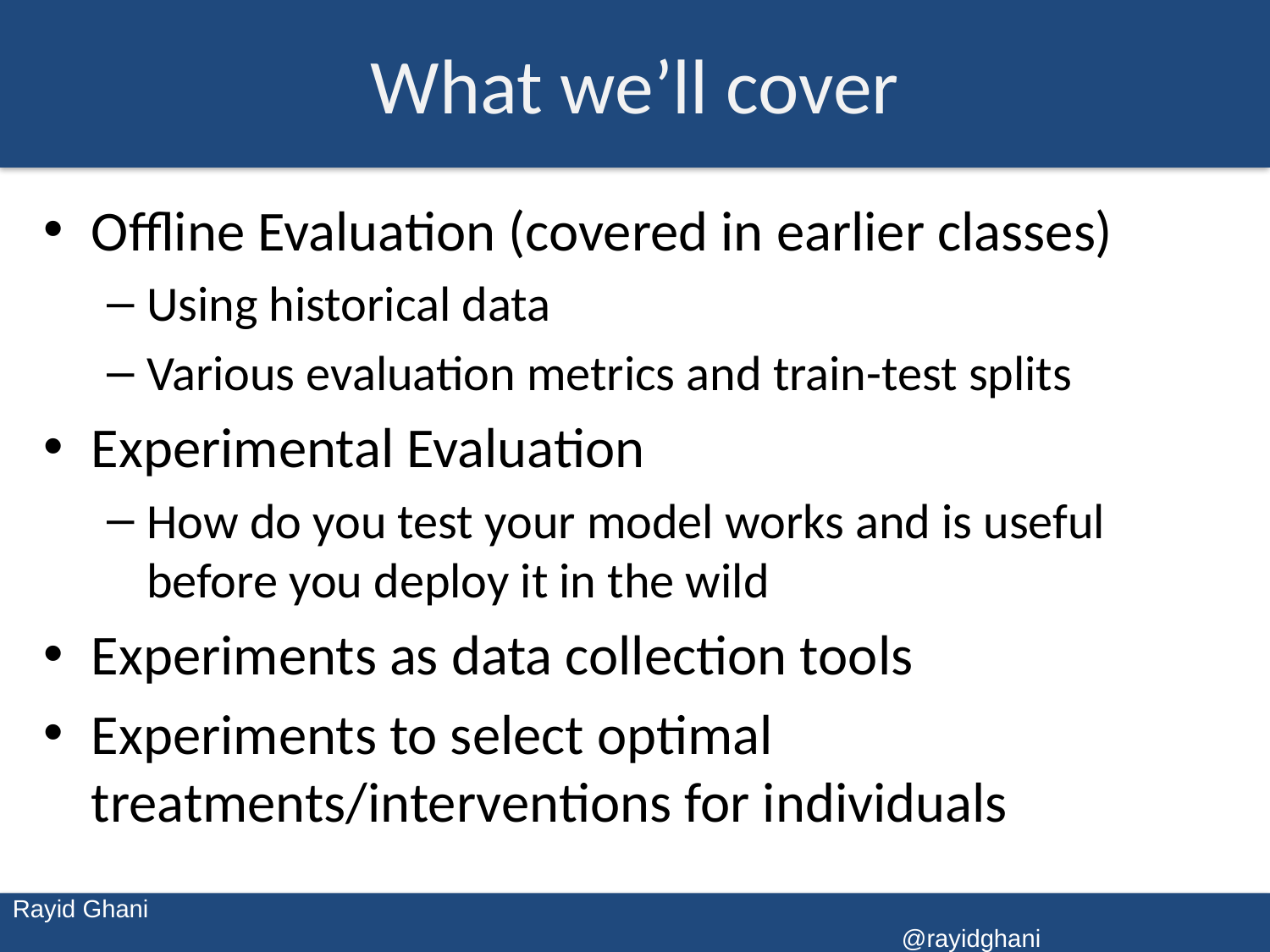

# What we’ll cover
Offline Evaluation (covered in earlier classes)
Using historical data
Various evaluation metrics and train-test splits
Experimental Evaluation
How do you test your model works and is useful before you deploy it in the wild
Experiments as data collection tools
Experiments to select optimal treatments/interventions for individuals